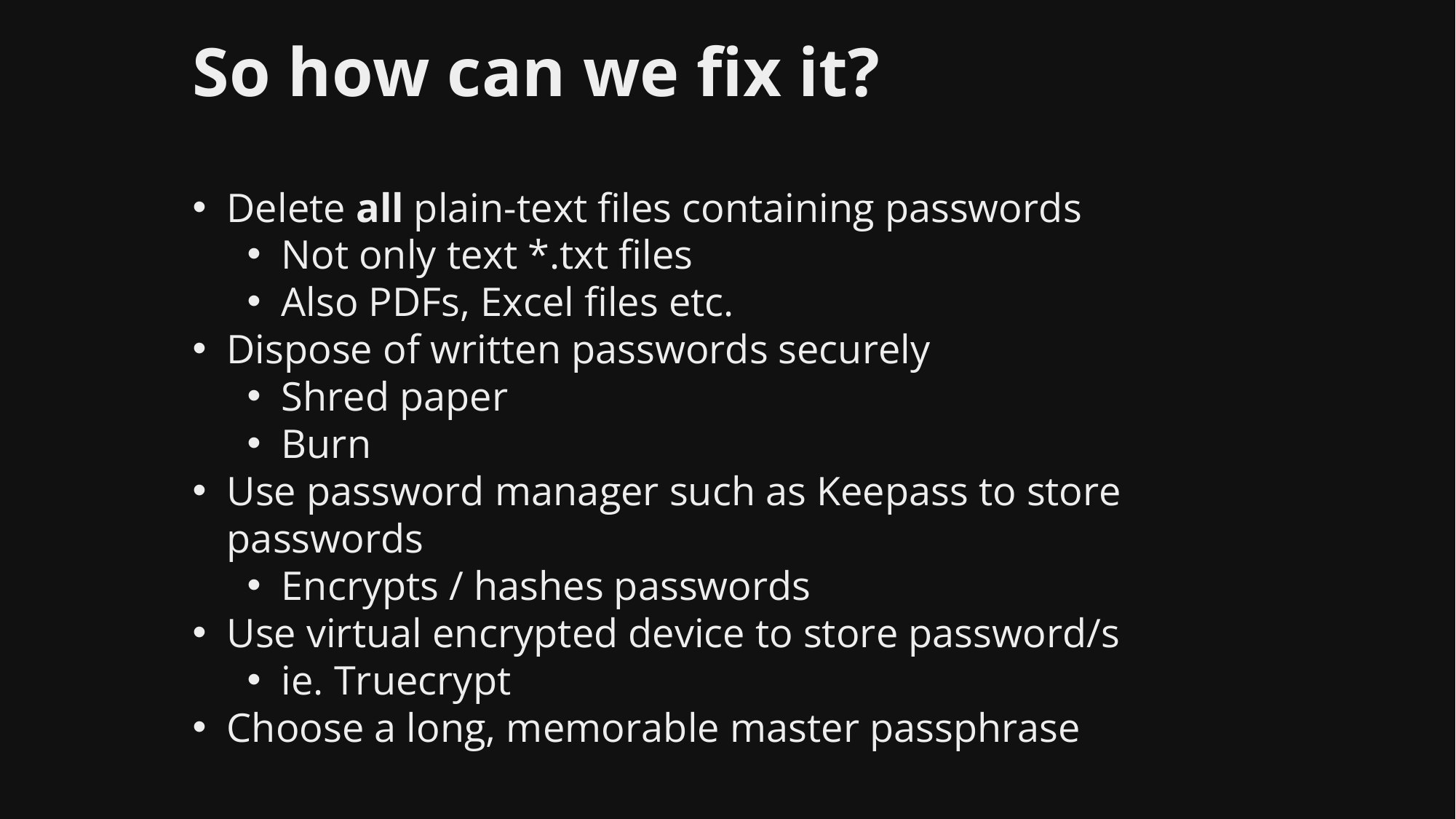

# So how can we fix it?
separator
Delete all plain-text files containing passwords
Not only text *.txt files
Also PDFs, Excel files etc.
Dispose of written passwords securely
Shred paper
Burn
Use password manager such as Keepass to store passwords
Encrypts / hashes passwords
Use virtual encrypted device to store password/s
ie. Truecrypt
Choose a long, memorable master passphrase